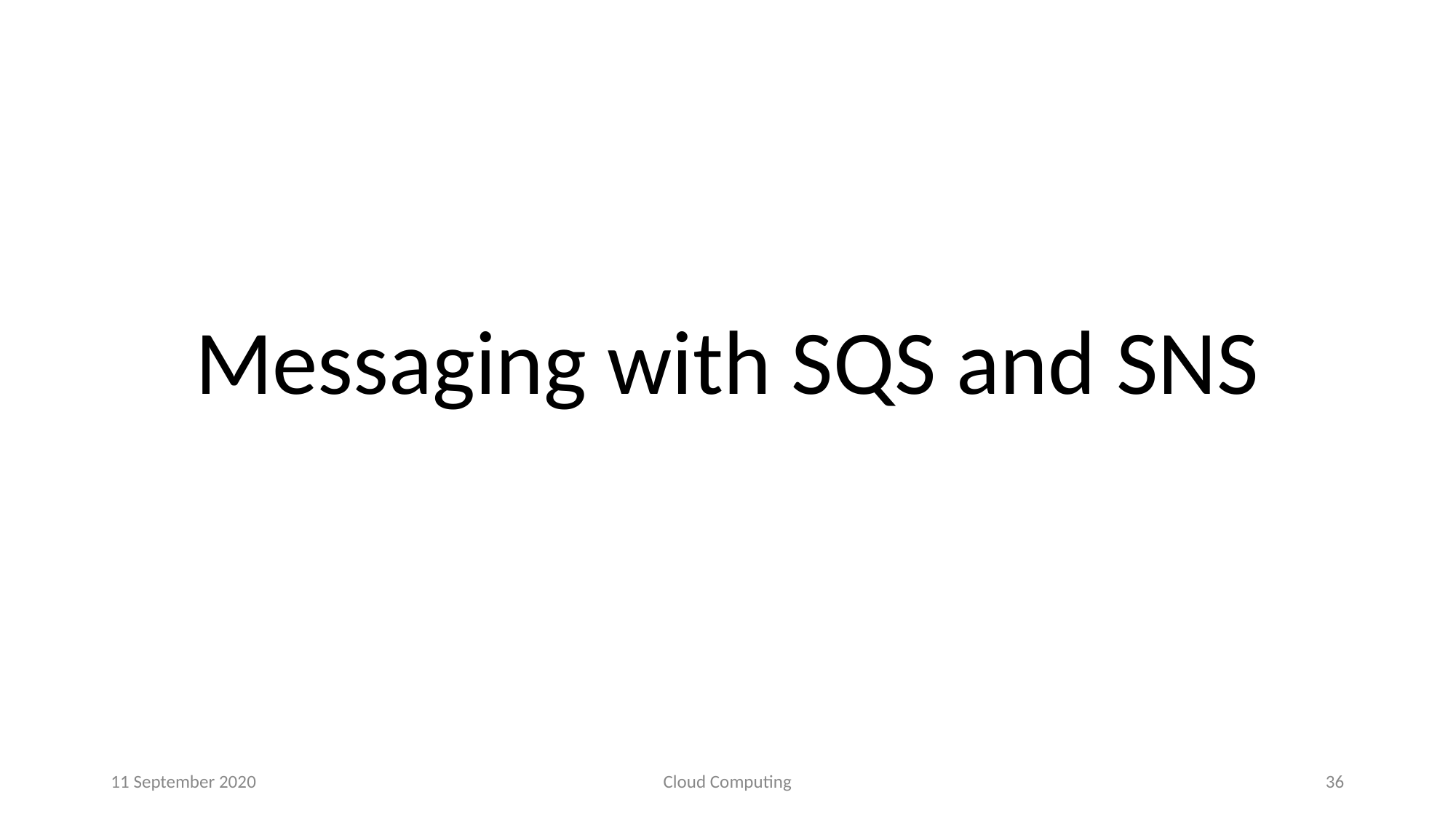

# Messaging with SQS and SNS

11 September 2020
Cloud Computing
36